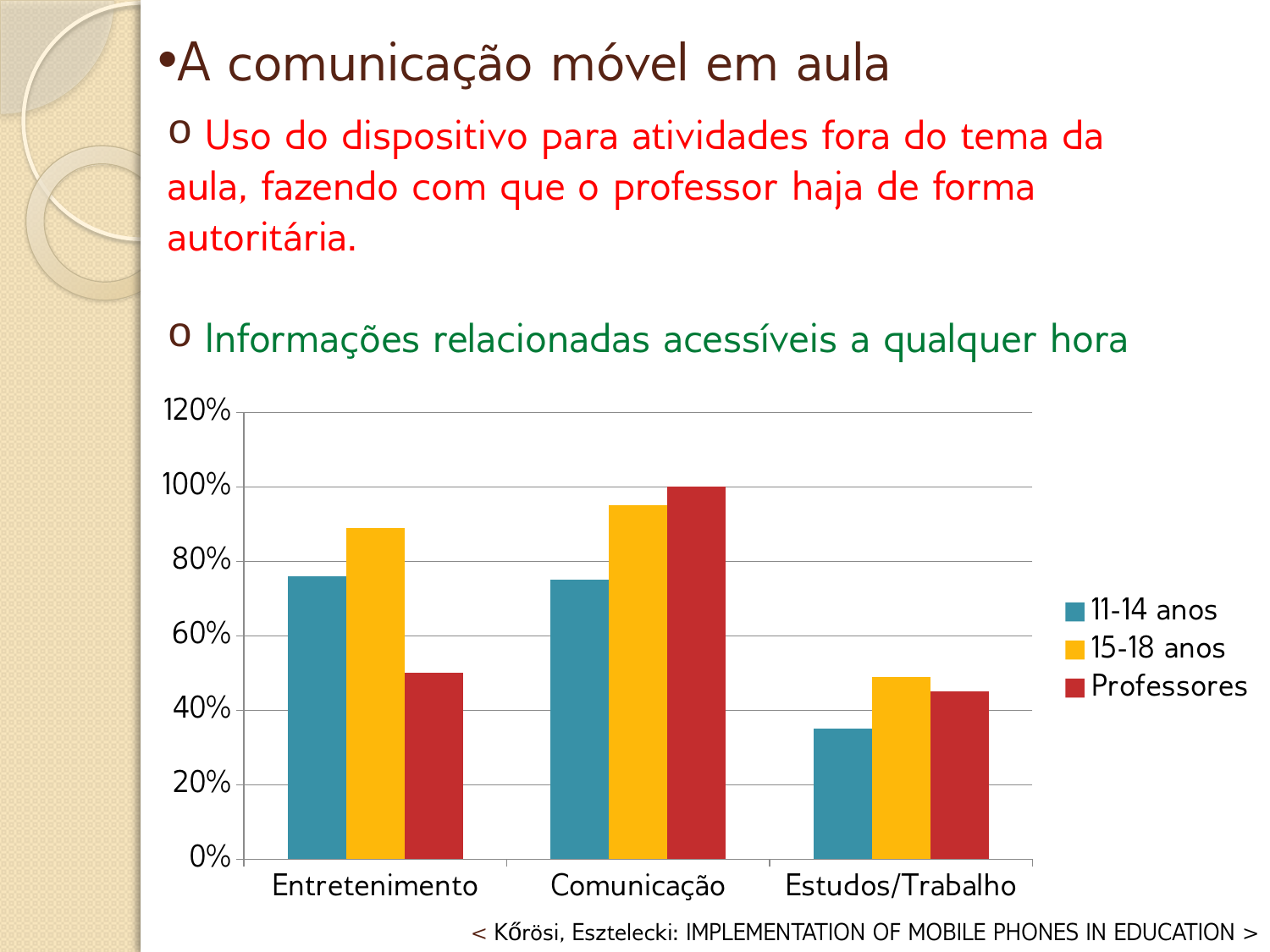

A comunicação móvel em aula
 Uso do dispositivo para atividades fora do tema da aula, fazendo com que o professor haja de forma autoritária.

 Informações relacionadas acessíveis a qualquer hora

### Chart

| Category | 11-14 anos | 15-18 anos | Professores |
|---|---|---|---|
| Entretenimento | 0.7600000000000006 | 0.89 | 0.5 |
| Comunicação | 0.7500000000000006 | 0.9500000000000005 | 1.0 |
| Estudos/Trabalho | 0.35000000000000026 | 0.49000000000000027 | 0.45 |
< Kőrösi, Esztelecki: IMPLEMENTATION OF MOBILE PHONES IN EDUCATION >